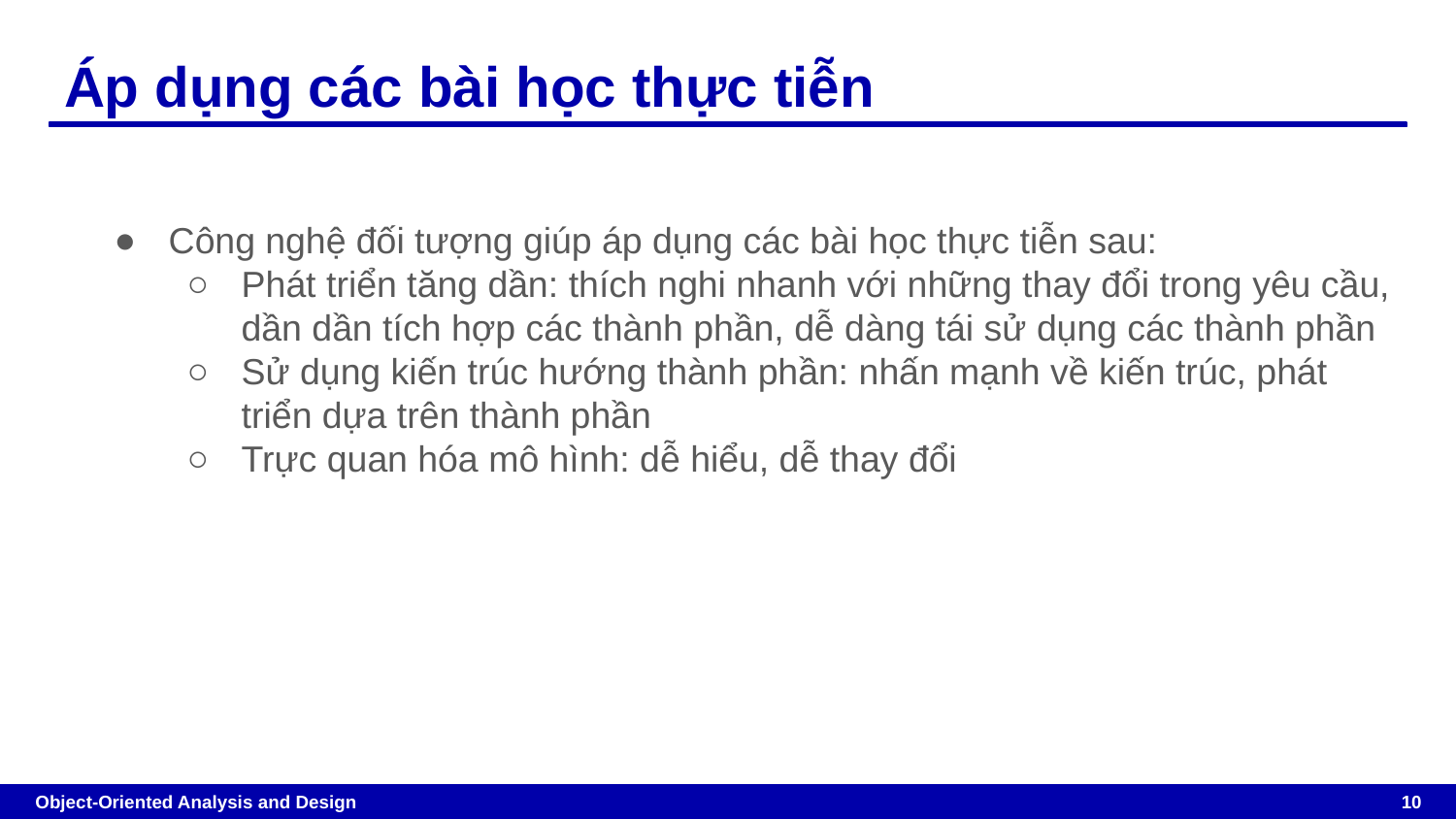

# Áp dụng các bài học thực tiễn

Công nghệ đối tượng giúp áp dụng các bài học thực tiễn sau:
Phát triển tăng dần: thích nghi nhanh với những thay đổi trong yêu cầu, dần dần tích hợp các thành phần, dễ dàng tái sử dụng các thành phần
Sử dụng kiến trúc hướng thành phần: nhấn mạnh về kiến trúc, phát triển dựa trên thành phần
Trực quan hóa mô hình: dễ hiểu, dễ thay đổi
10
Object-Oriented Analysis and Design